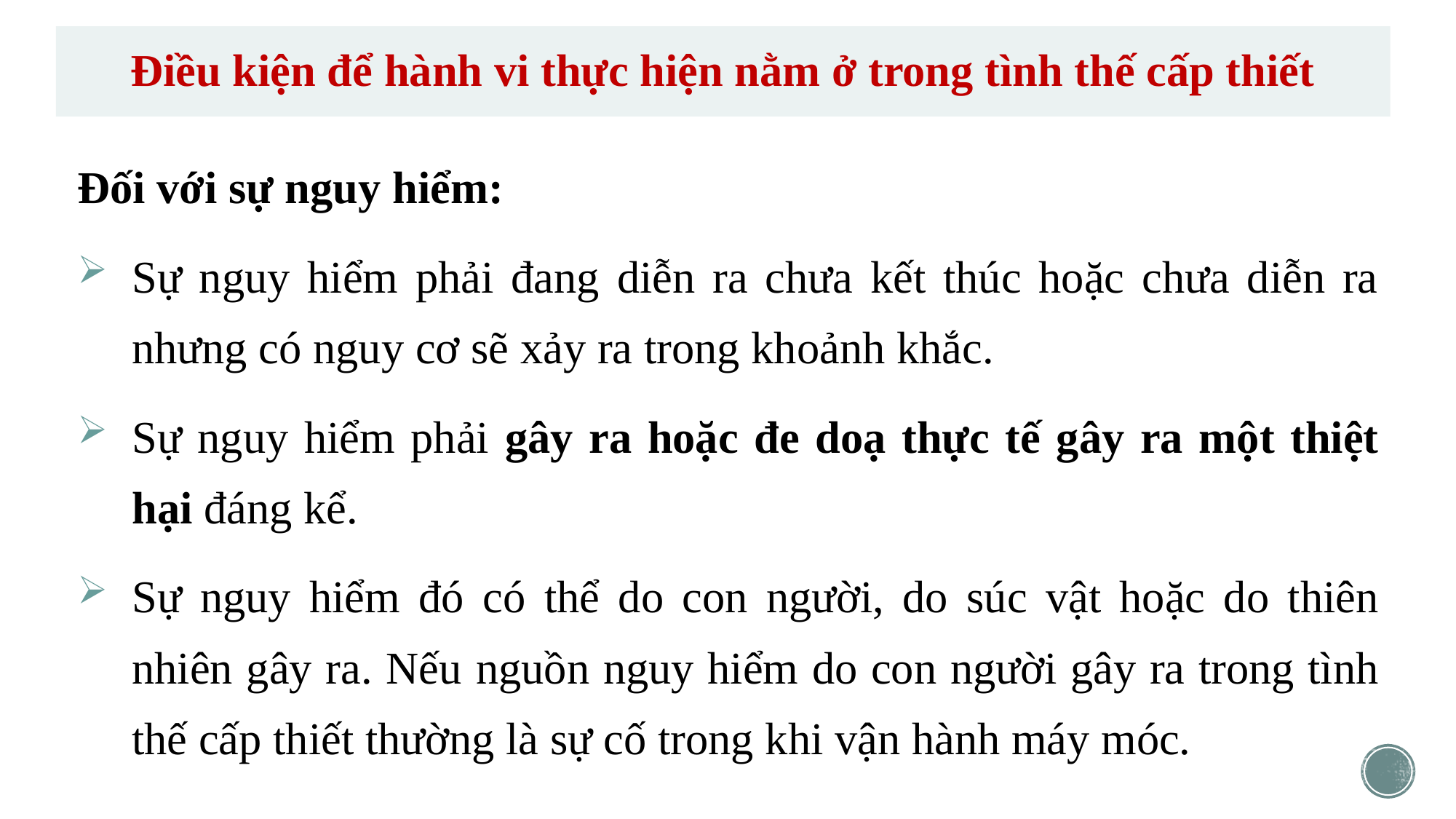

# Điều kiện để hành vi thực hiện nằm ở trong tình thế cấp thiết
Đối với sự nguy hiểm:
Sự nguy hiểm phải đang diễn ra chưa kết thúc hoặc chưa diễn ra nhưng có nguy cơ sẽ xảy ra trong khoảnh khắc.
Sự nguy hiểm phải gây ra hoặc đe doạ thực tế gây ra một thiệt hại đáng kể.
Sự nguy hiểm đó có thể do con người, do súc vật hoặc do thiên nhiên gây ra. Nếu nguồn nguy hiểm do con người gây ra trong tình thế cấp thiết thường là sự cố trong khi vận hành máy móc.